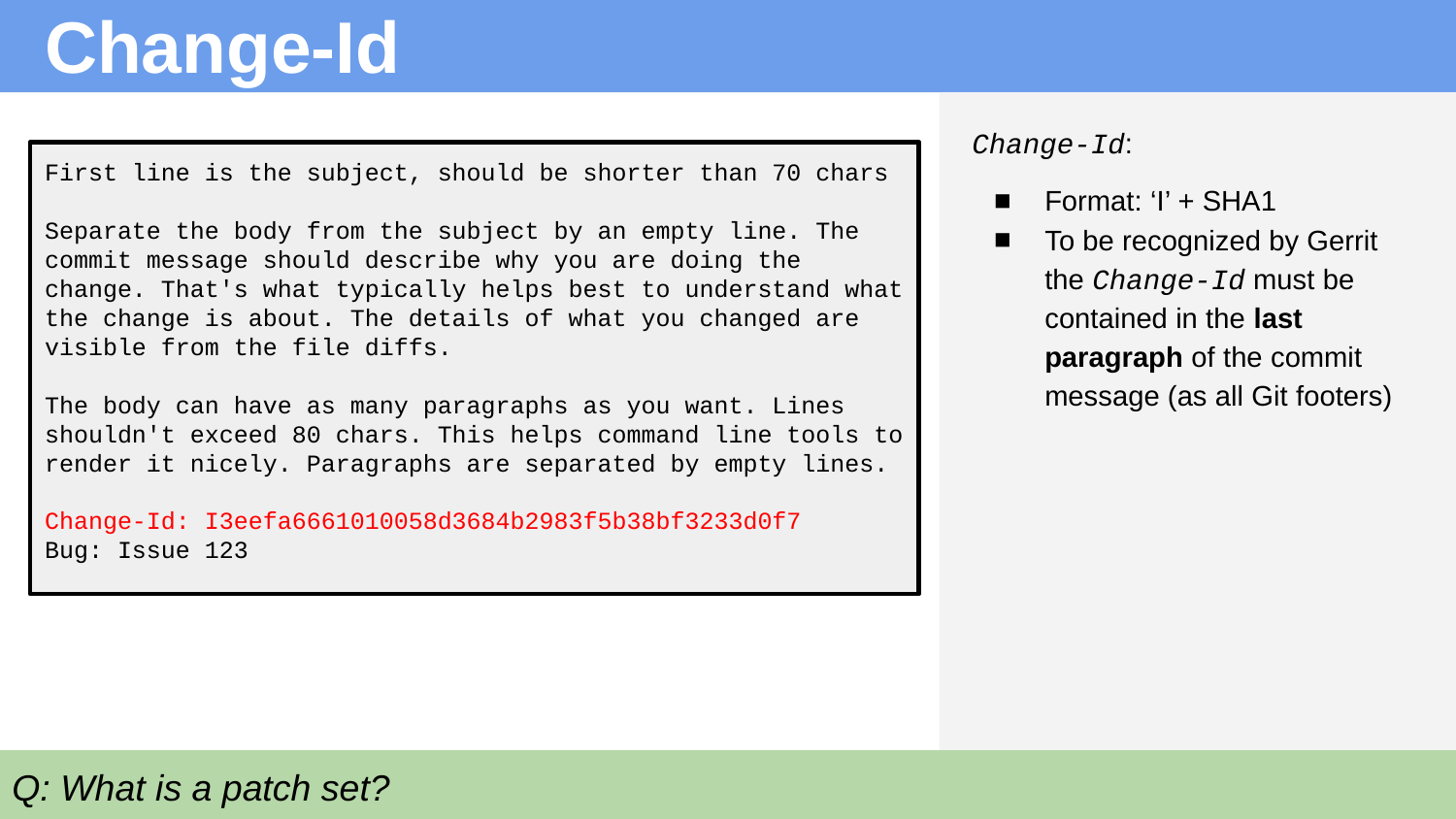

# Change-Id

Change-Id:
Format: ‘I’ + SHA1
To be recognized by Gerrit the Change-Id must be contained in the last paragraph of the commit message (as all Git footers)
First line is the subject, should be shorter than 70 chars

Separate the body from the subject by an empty line. The commit message should describe why you are doing the change. That's what typically helps best to understand what the change is about. The details of what you changed are visible from the file diffs.
The body can have as many paragraphs as you want. Lines shouldn't exceed 80 chars. This helps command line tools to render it nicely. Paragraphs are separated by empty lines.
Change-Id: I3eefa6661010058d3684b2983f5b38bf3233d0f7
Bug: Issue 123

Q: What is a patch set?